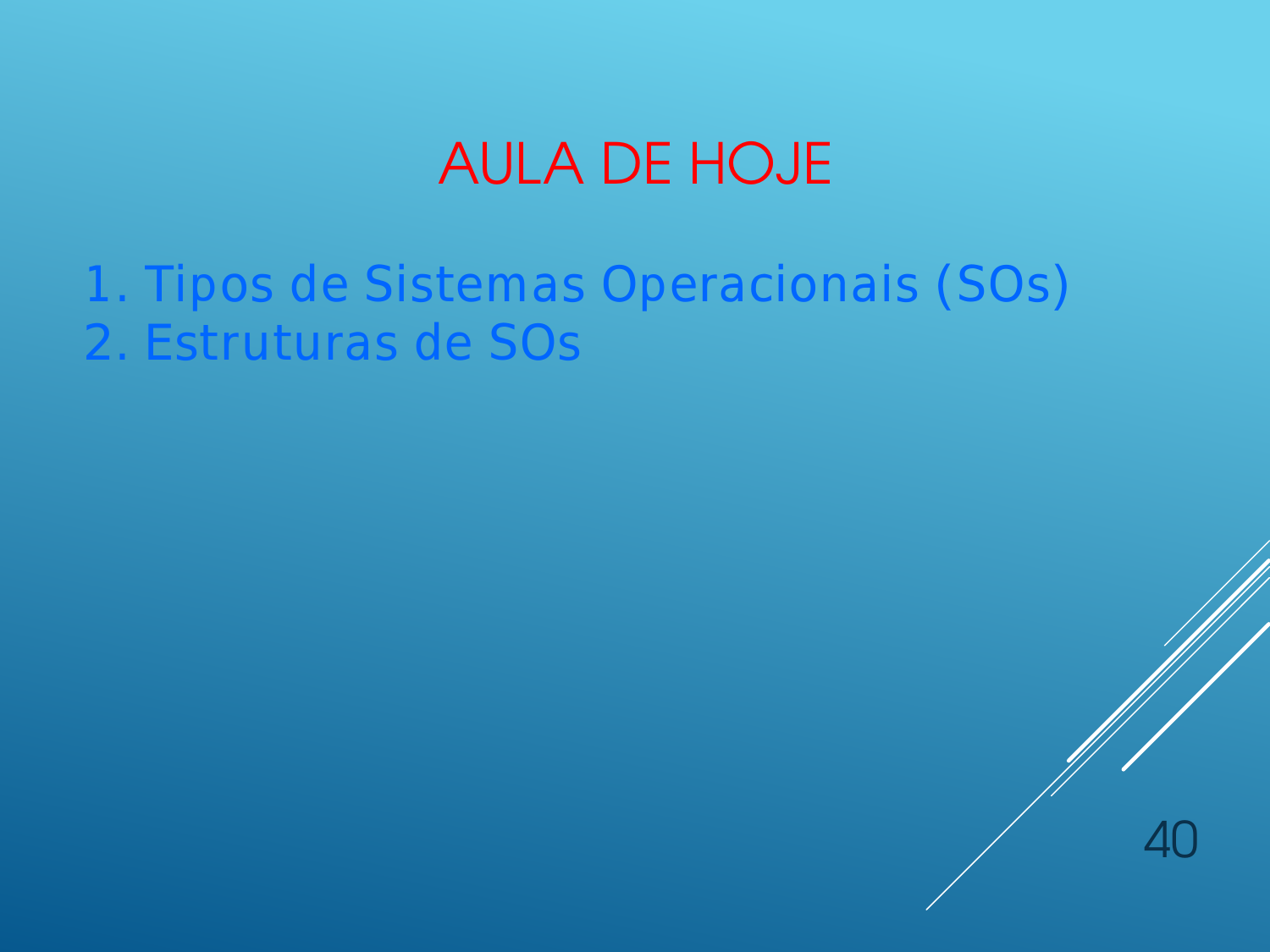

# Aula de Hoje
Tipos de Sistemas Operacionais (SOs)
Estruturas de SOs
40